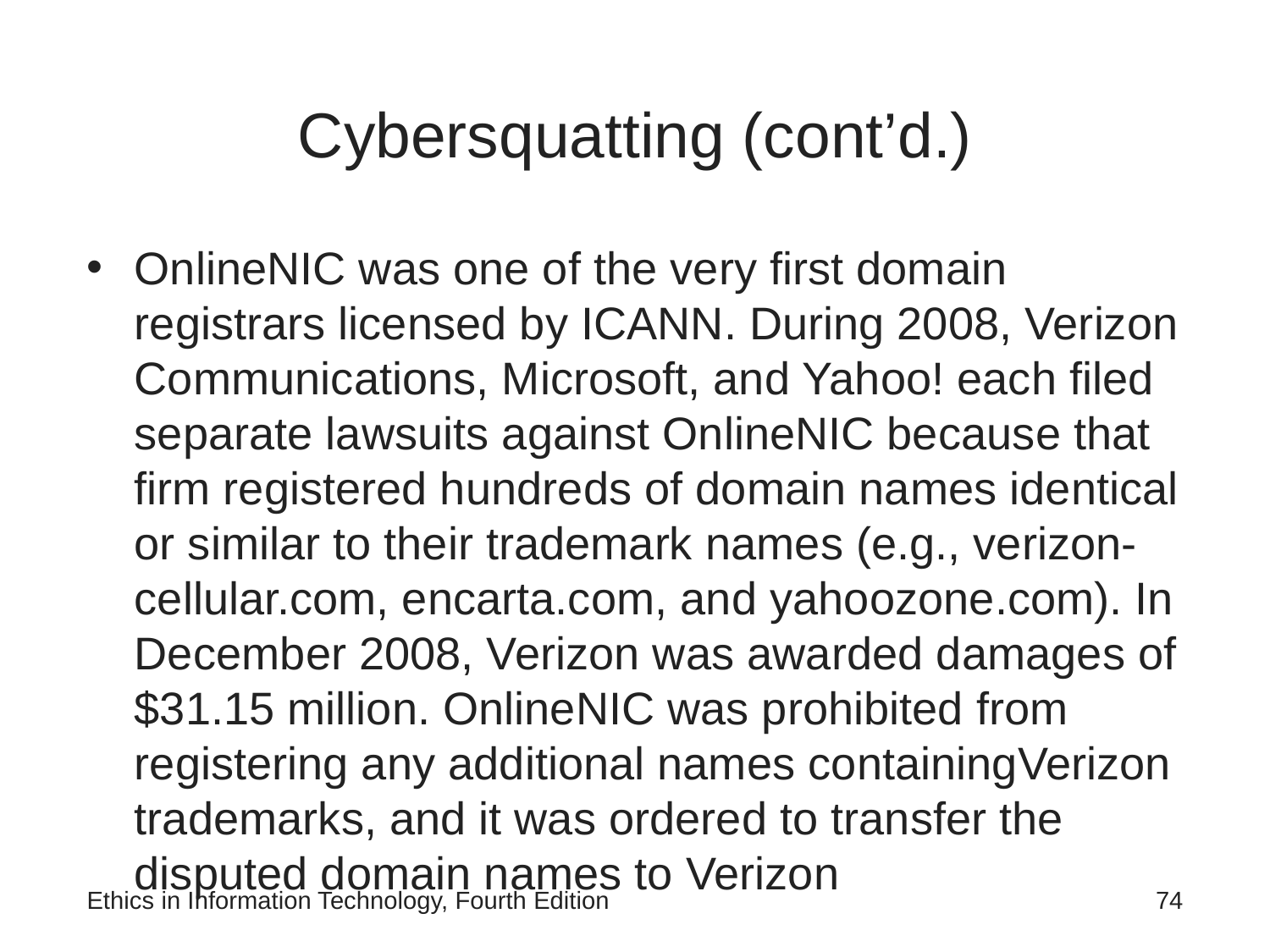

# Cybersquatting (cont’d.)
OnlineNIC was one of the very first domain registrars licensed by ICANN. During 2008, Verizon Communications, Microsoft, and Yahoo! each filed separate lawsuits against OnlineNIC because that firm registered hundreds of domain names identical or similar to their trademark names (e.g., verizon-cellular.com, encarta.com, and yahoozone.com). In
December 2008, Verizon was awarded damages of $31.15 million. OnlineNIC was prohibited from registering any additional names containingVerizon trademarks, and it was ordered to transfer the disputed domain names to Verizon
Ethics in Information Technology, Fourth Edition
74